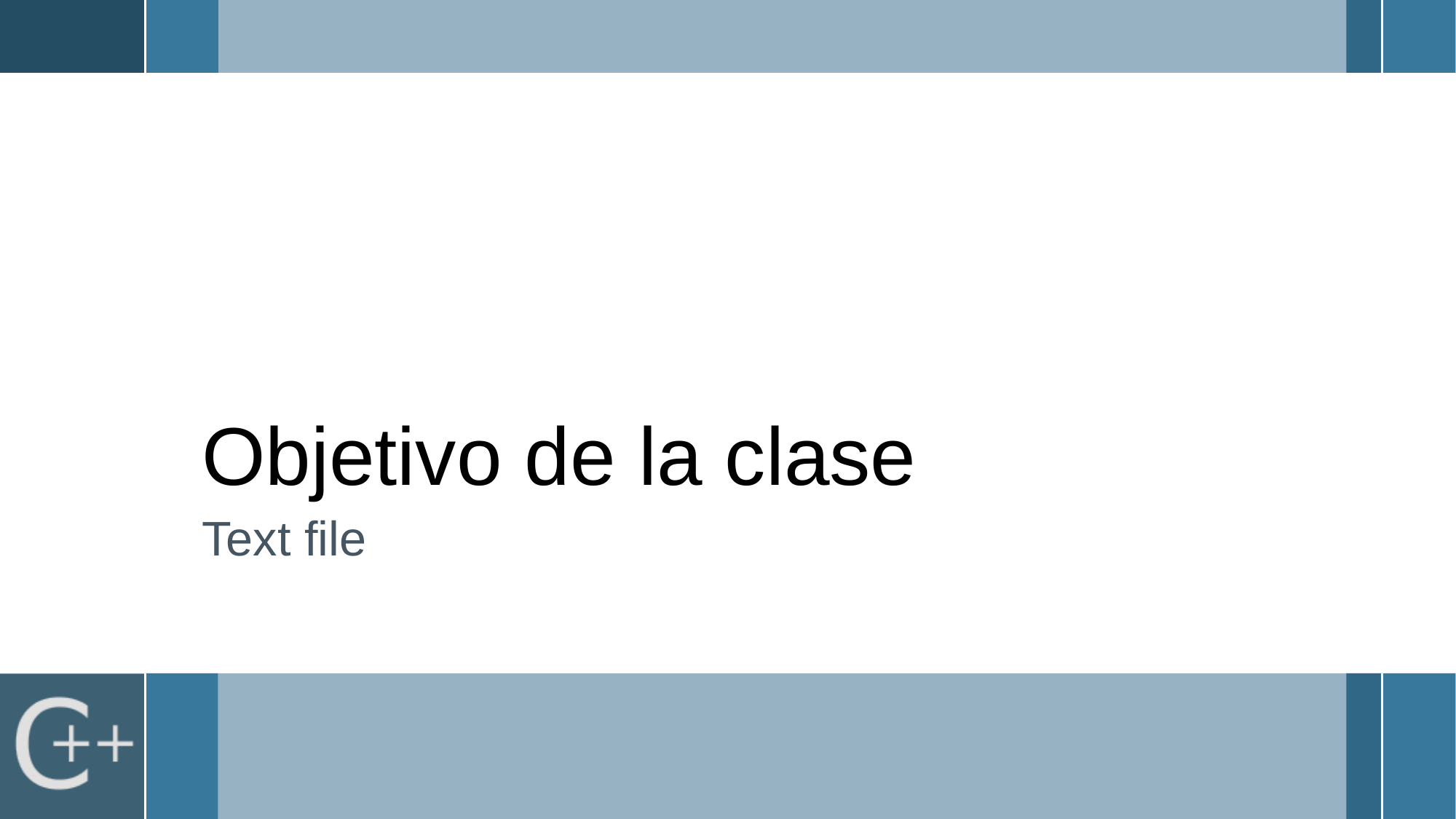

# Objetivo de la clase
Text file